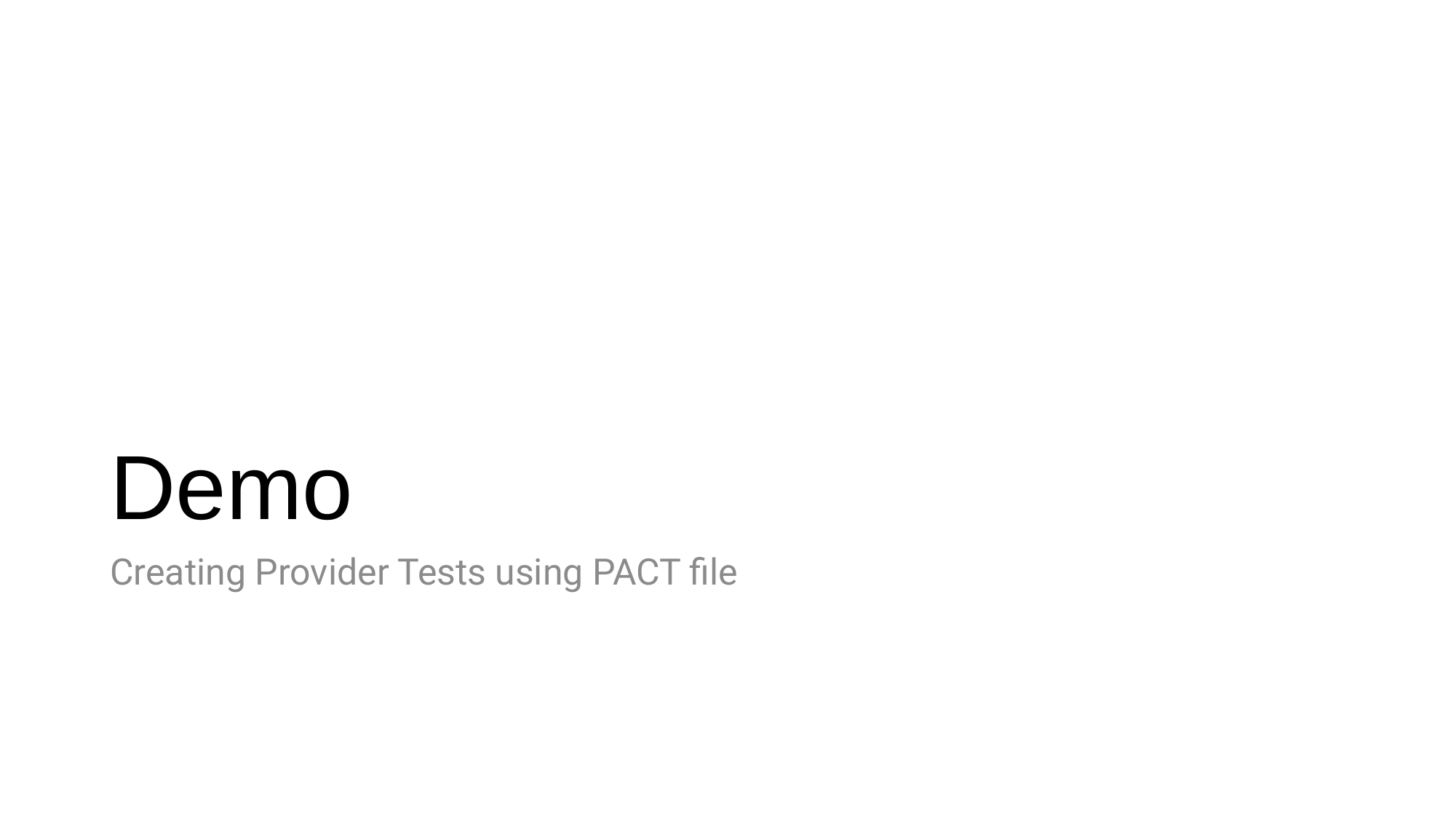

# Demo
Creating Provider Tests using PACT file